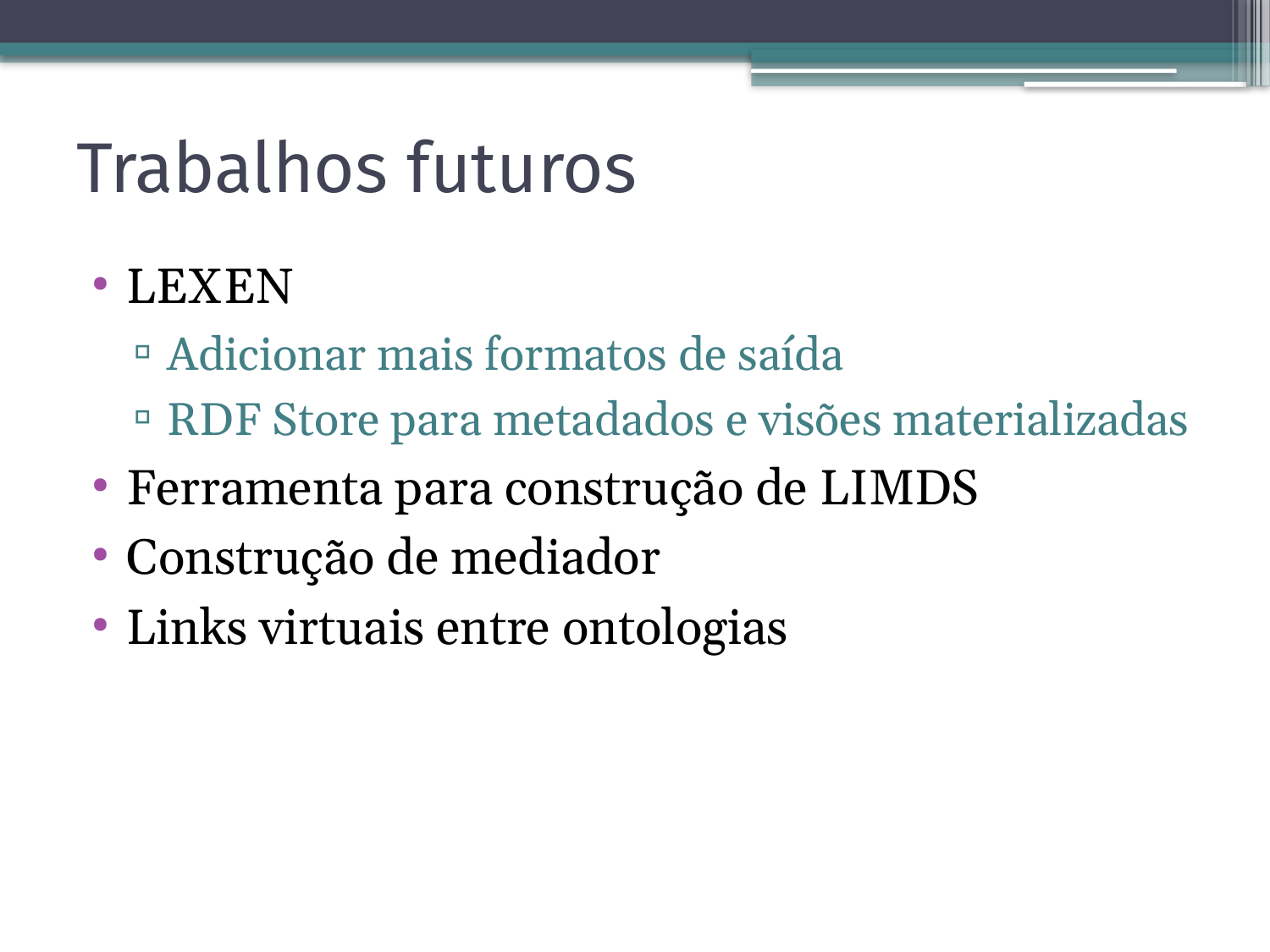

# Trabalhos futuros
LEXEN
Adicionar mais formatos de saída
RDF Store para metadados e visões materializadas
Ferramenta para construção de LIMDS
Construção de mediador
Links virtuais entre ontologias